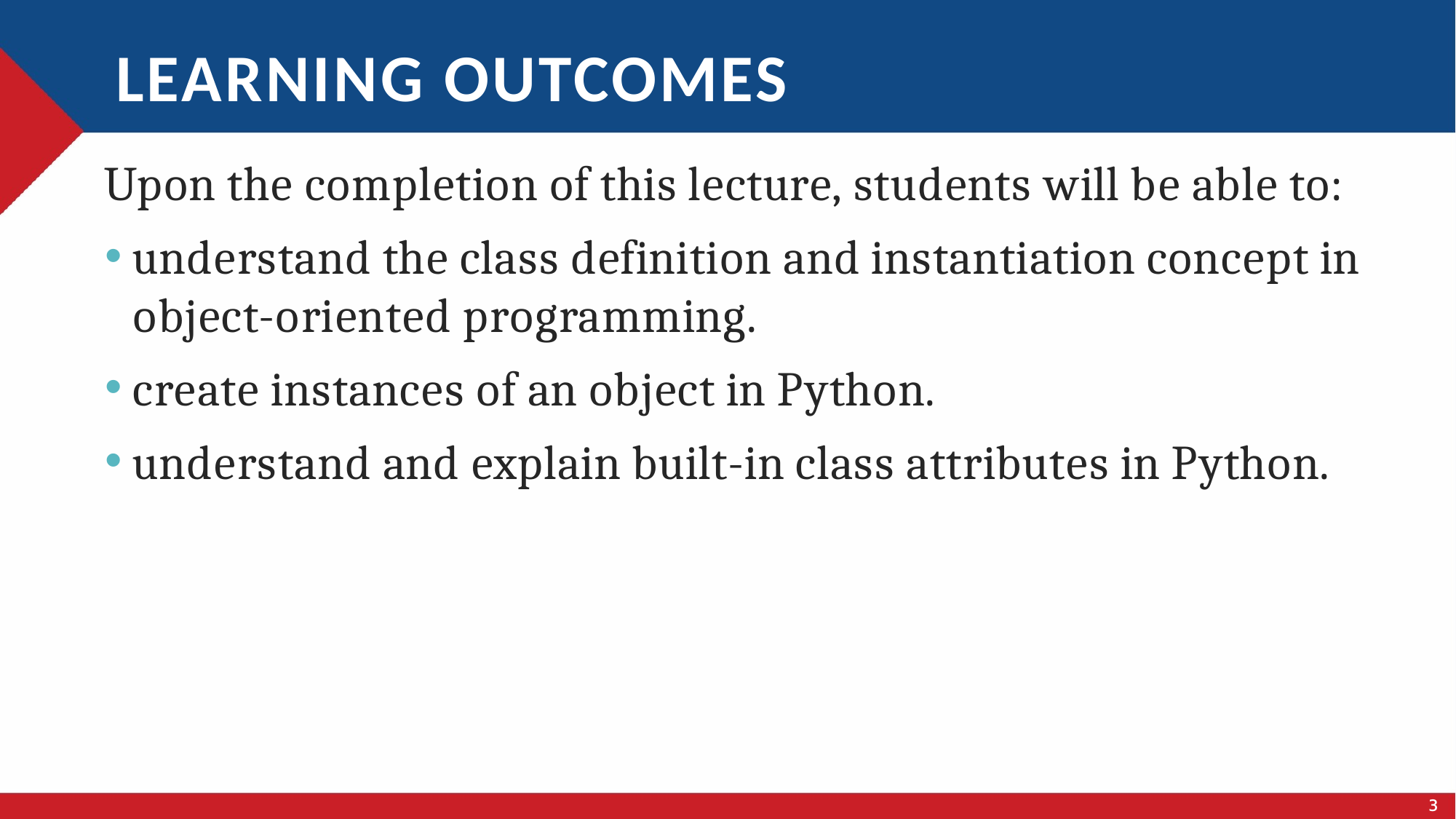

# Learning outcomes
Upon the completion of this lecture, students will be able to:
understand the class definition and instantiation concept in object-oriented programming.
create instances of an object in Python.
understand and explain built-in class attributes in Python.

3